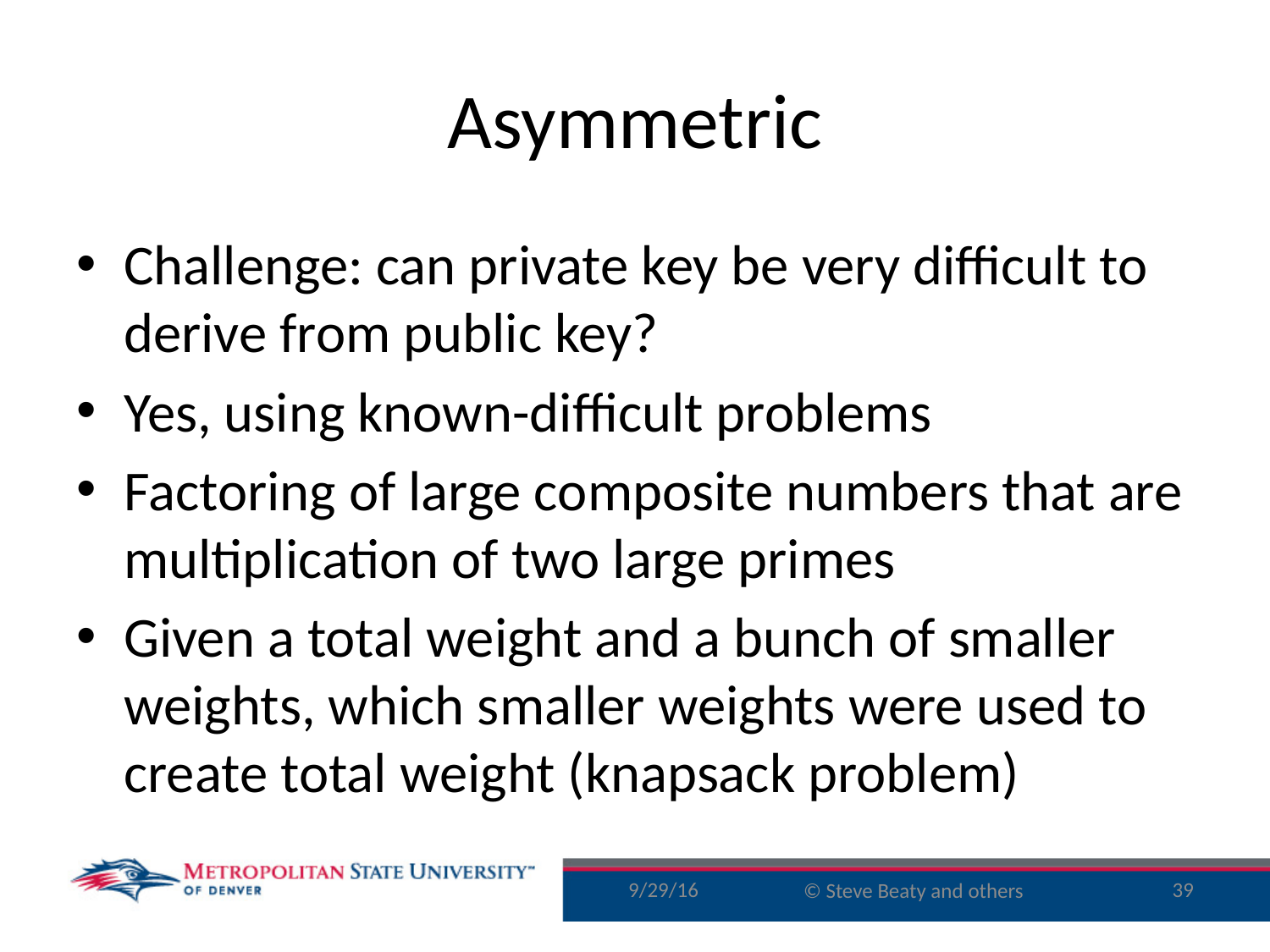

# Asymmetric
Challenge: can private key be very difficult to derive from public key?
Yes, using known-difficult problems
Factoring of large composite numbers that are multiplication of two large primes
Given a total weight and a bunch of smaller weights, which smaller weights were used to create total weight (knapsack problem)
9/29/16
39
© Steve Beaty and others